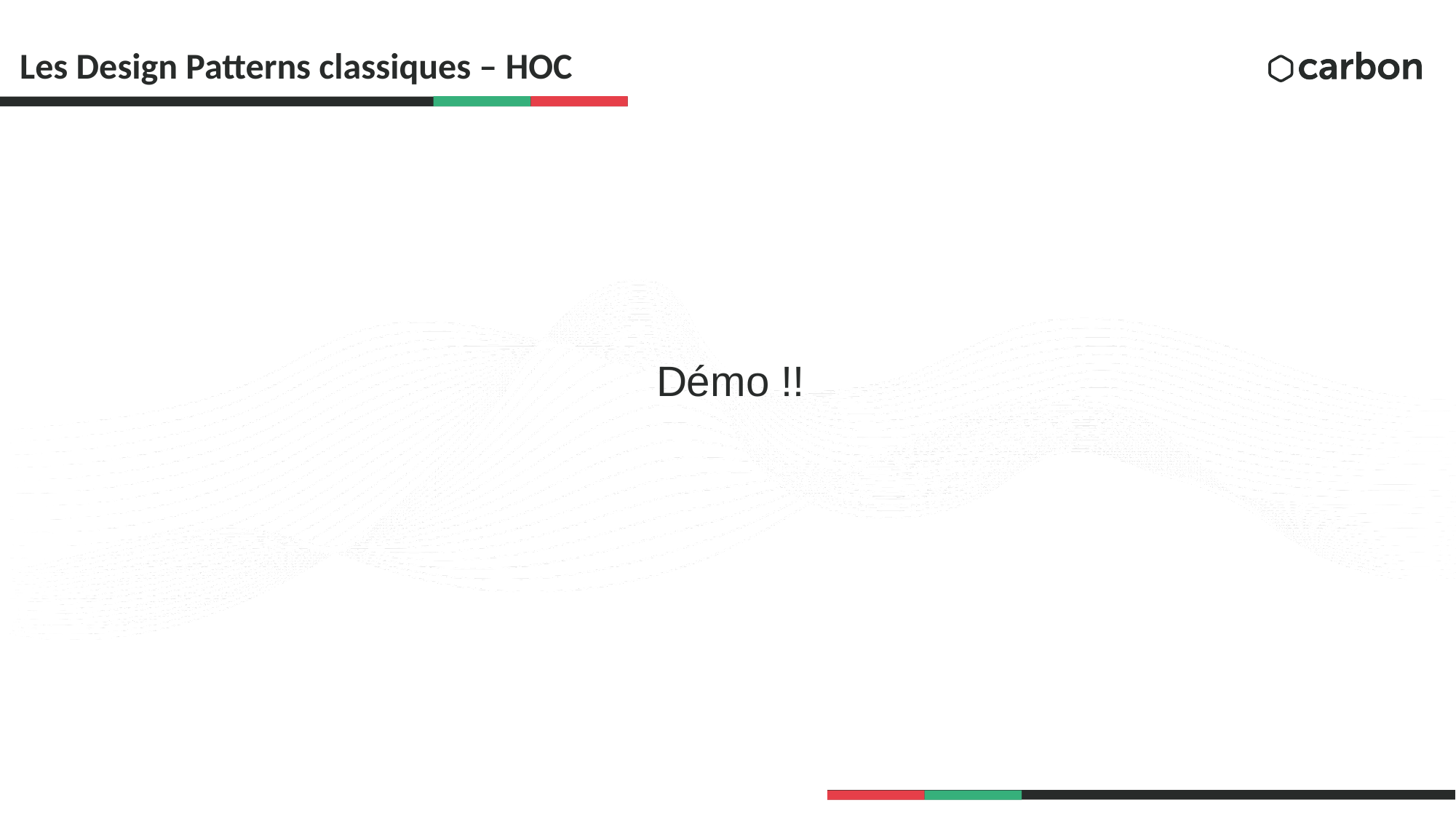

# Les Design Patterns classiques – HOC
Démo !!